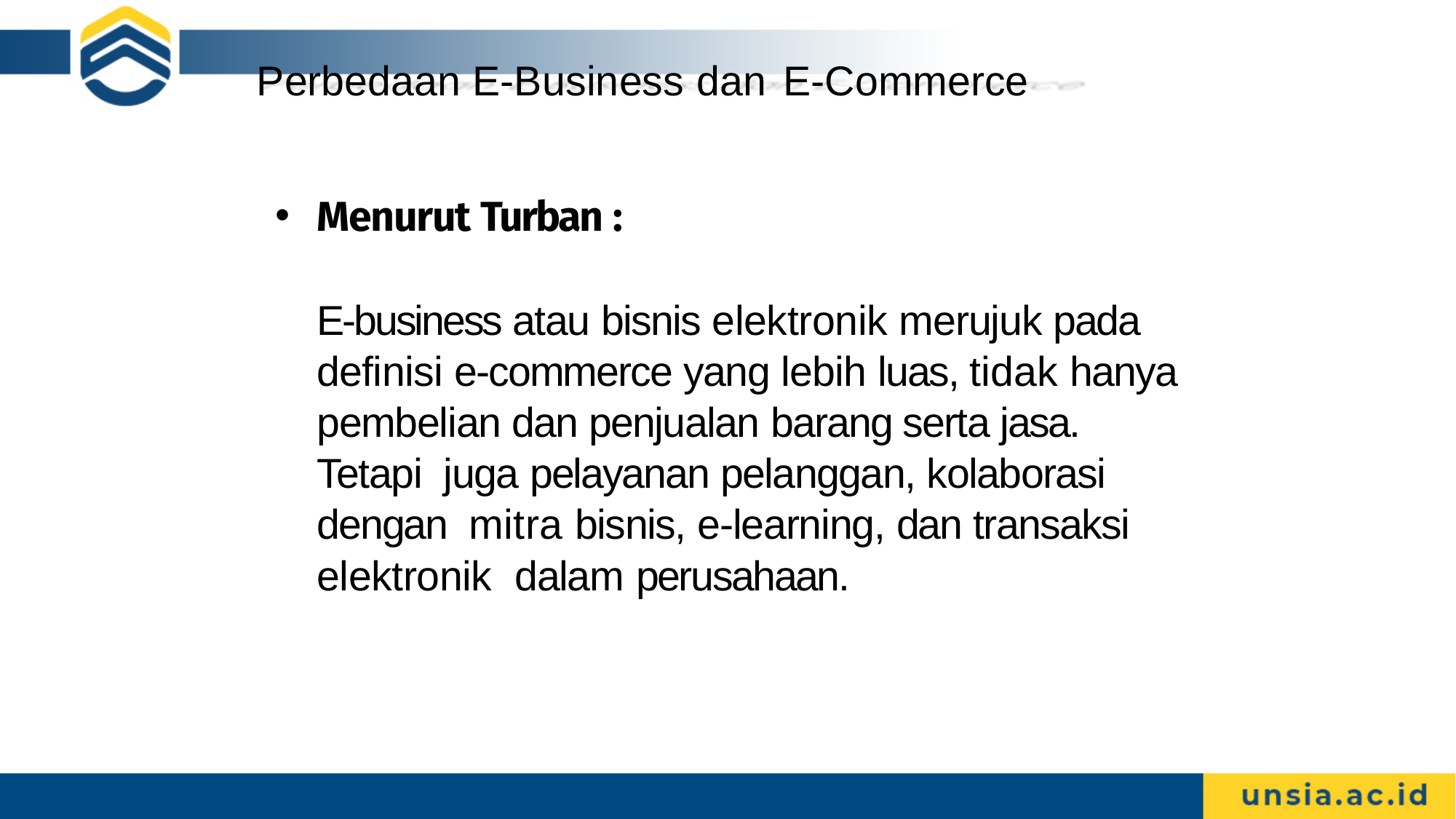

# Perbedaan E-Business dan E-Commerce
Menurut Turban :

E-business atau bisnis elektronik merujuk pada  definisi e-commerce yang lebih luas, tidak hanya  pembelian dan penjualan barang serta jasa. Tetapi  juga pelayanan pelanggan, kolaborasi dengan  mitra bisnis, e-learning, dan transaksi elektronik  dalam perusahaan.